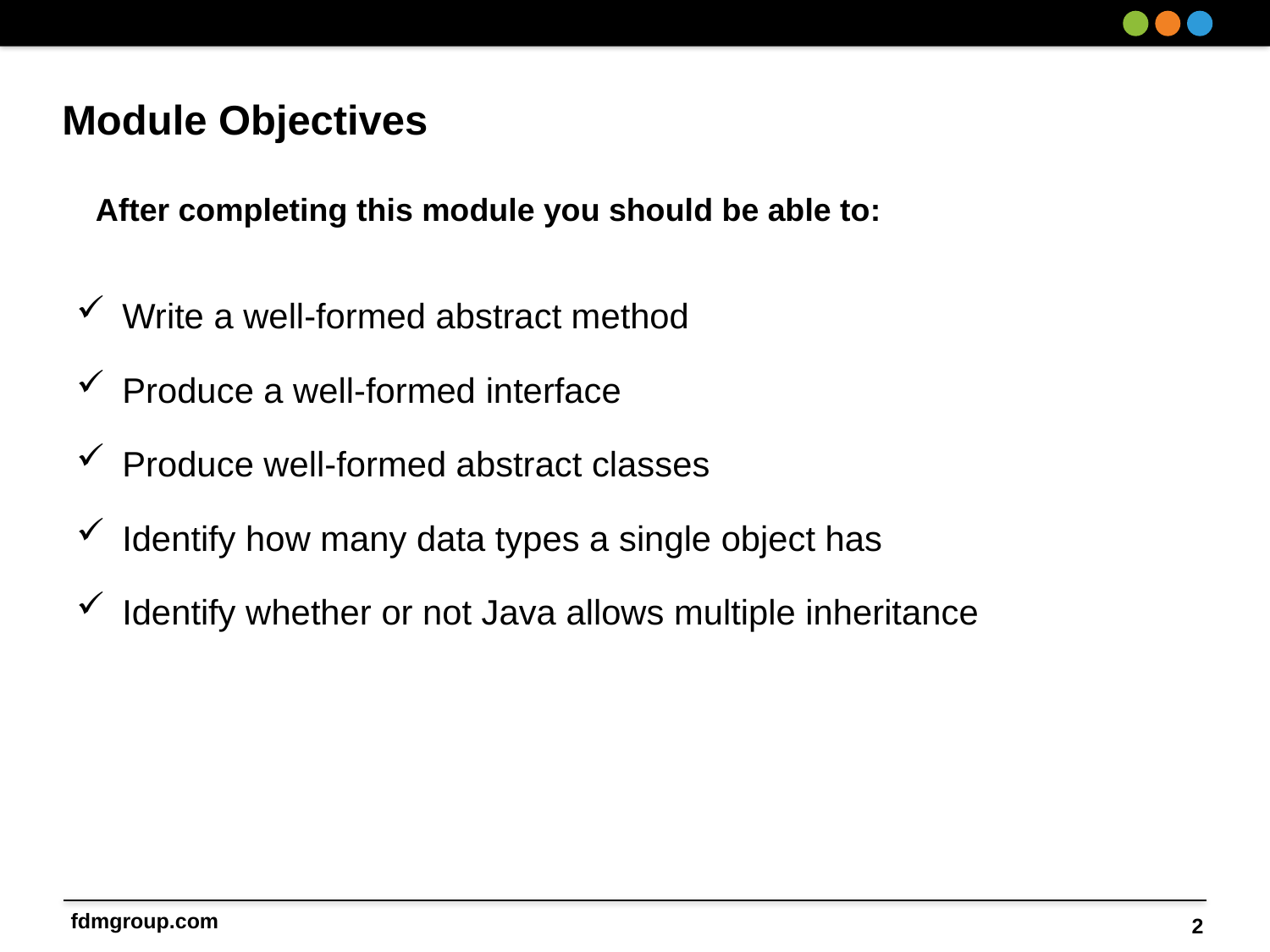

Write a well-formed abstract method
Produce a well-formed interface
Produce well-formed abstract classes
Identify how many data types a single object has
Identify whether or not Java allows multiple inheritance

2